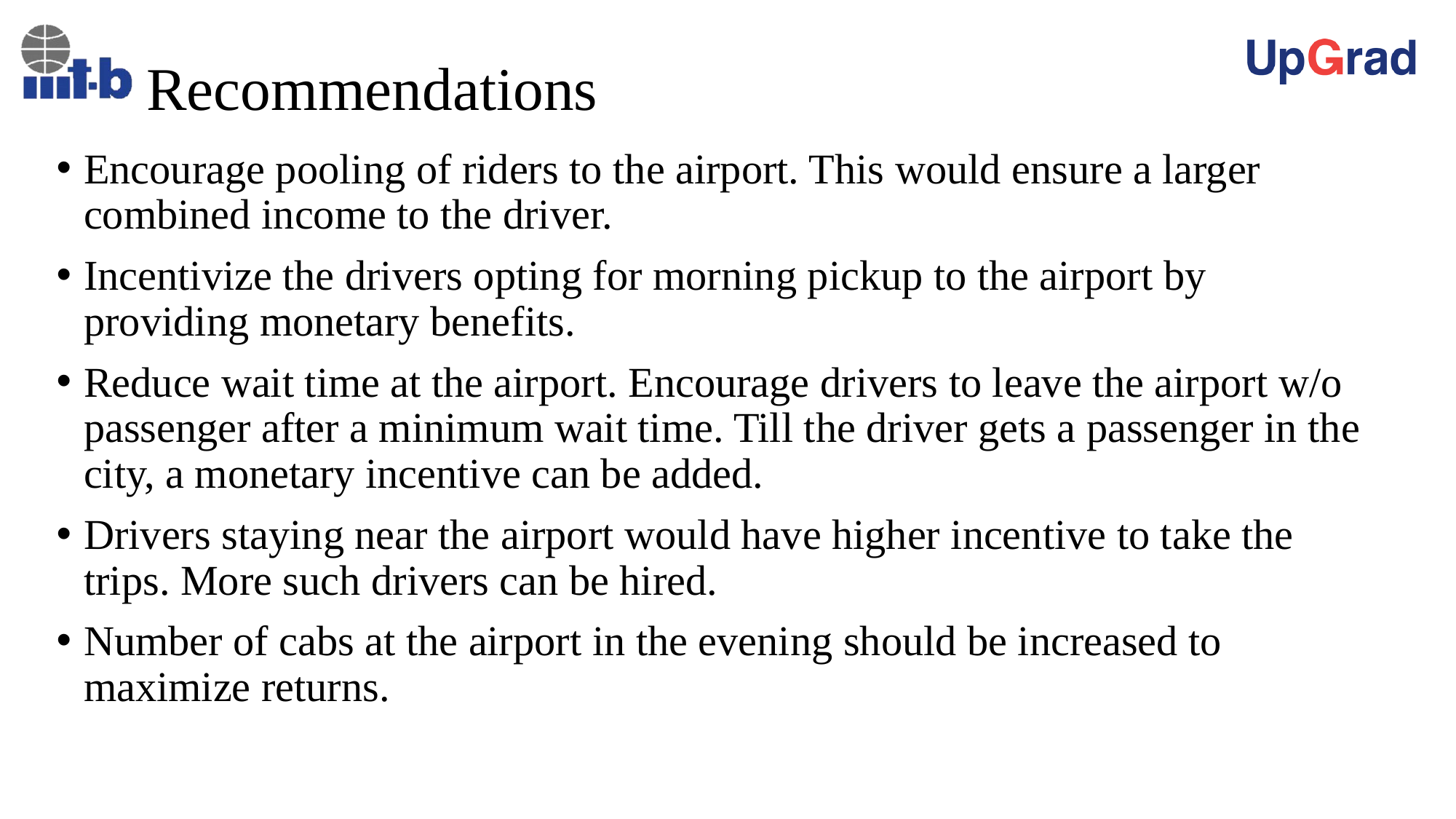

# Recommendations
Encourage pooling of riders to the airport. This would ensure a larger combined income to the driver.
Incentivize the drivers opting for morning pickup to the airport by providing monetary benefits.
Reduce wait time at the airport. Encourage drivers to leave the airport w/o passenger after a minimum wait time. Till the driver gets a passenger in the city, a monetary incentive can be added.
Drivers staying near the airport would have higher incentive to take the trips. More such drivers can be hired.
Number of cabs at the airport in the evening should be increased to maximize returns.